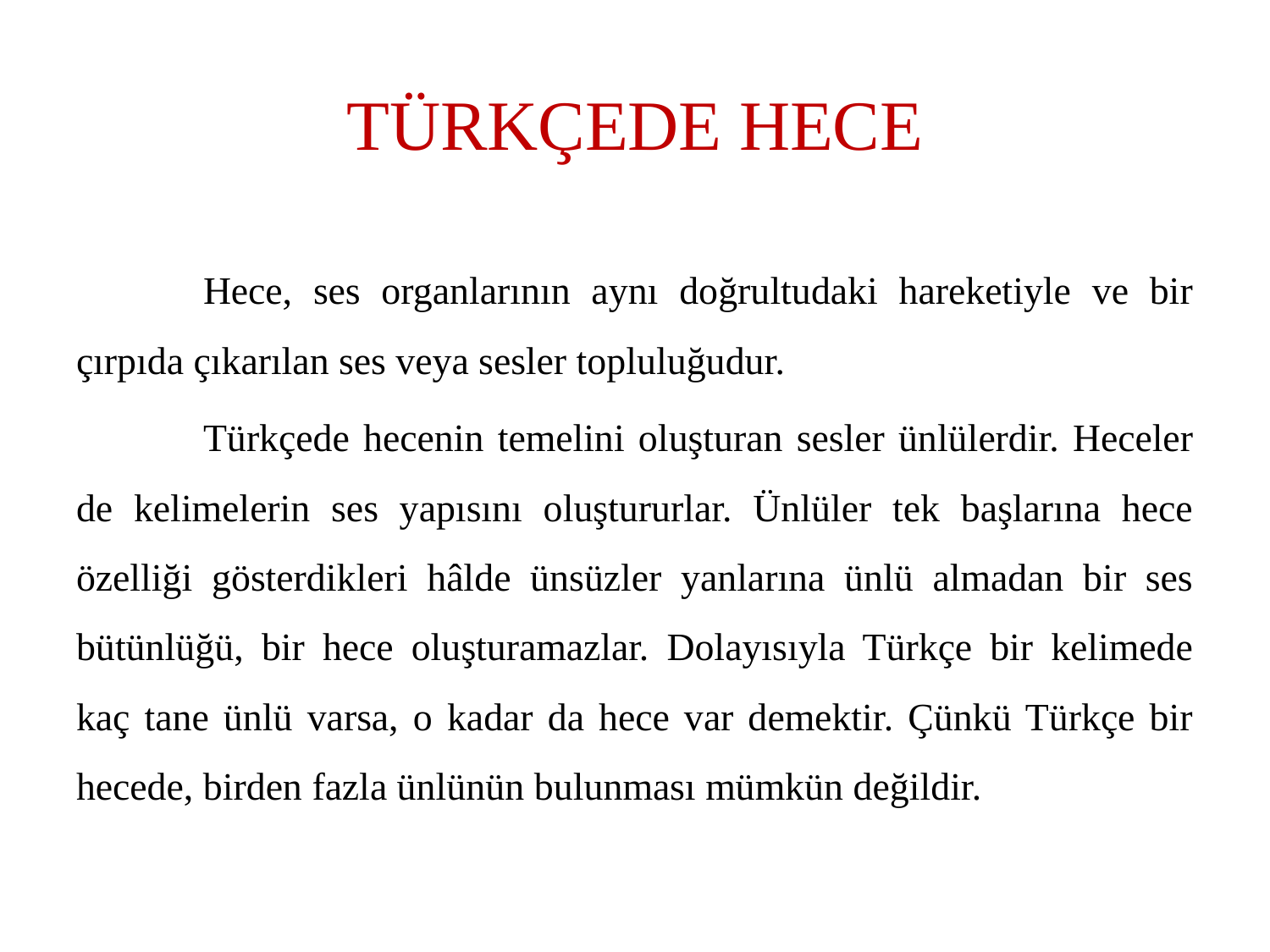

# TÜRKÇEDE HECE
	Hece, ses organlarının aynı doğrultudaki hareketiyle ve bir çırpıda çıkarılan ses veya sesler topluluğudur.
	Türkçede hecenin temelini oluşturan sesler ünlülerdir. Heceler de kelimelerin ses yapısını oluştururlar. Ünlüler tek başlarına hece özelliği gösterdikleri hâlde ünsüzler yanlarına ünlü almadan bir ses bütünlüğü, bir hece oluşturamazlar. Dolayısıyla Türkçe bir kelimede kaç tane ünlü varsa, o kadar da hece var demektir. Çünkü Türkçe bir hecede, birden fazla ünlünün bulunması mümkün değildir.